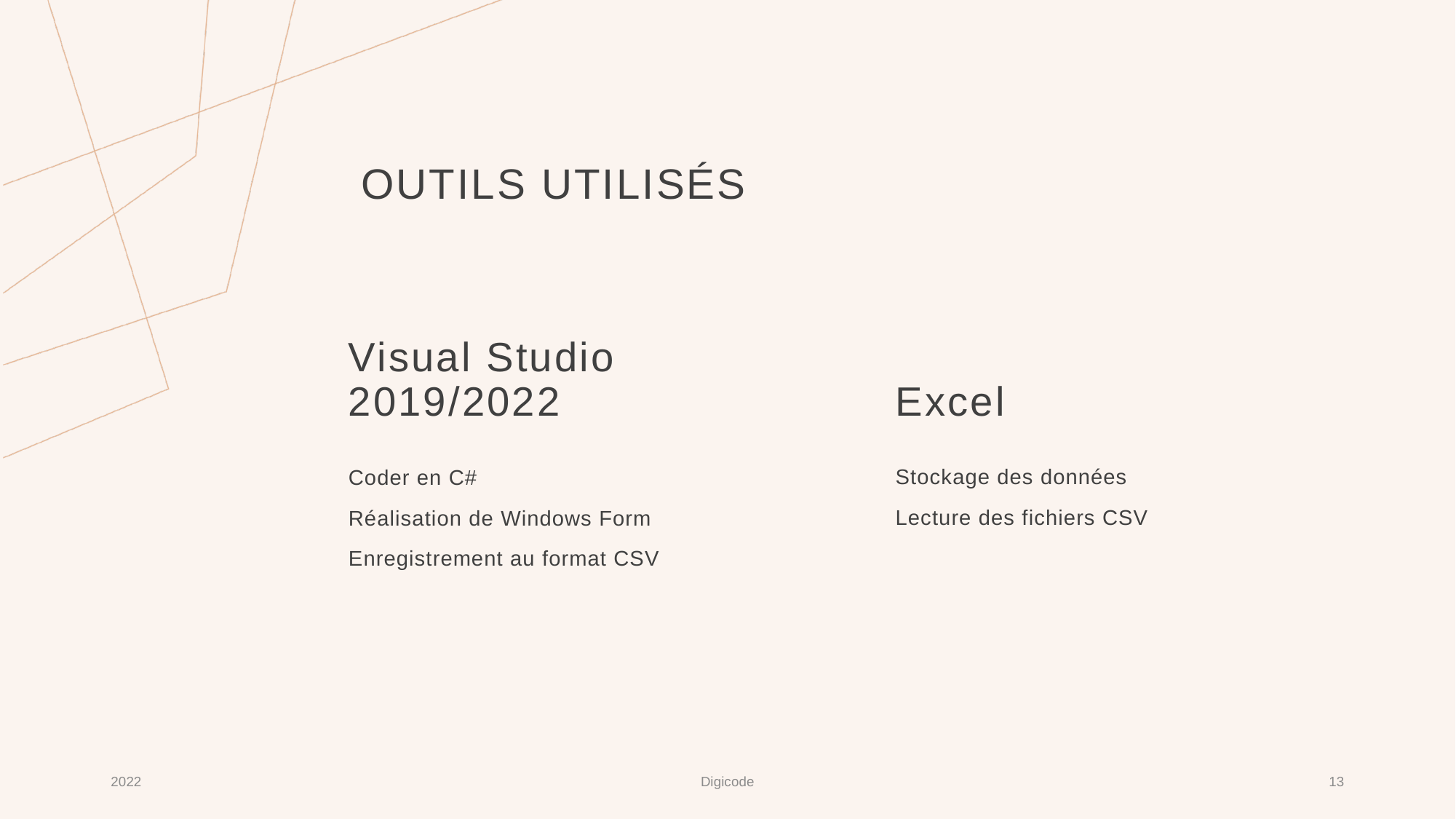

# Outils utilisés
Excel
Visual Studio 2019/2022
Stockage des données
Lecture des fichiers CSV

Coder en C#
Réalisation de Windows Form
Enregistrement au format CSV
2022
Digicode
13